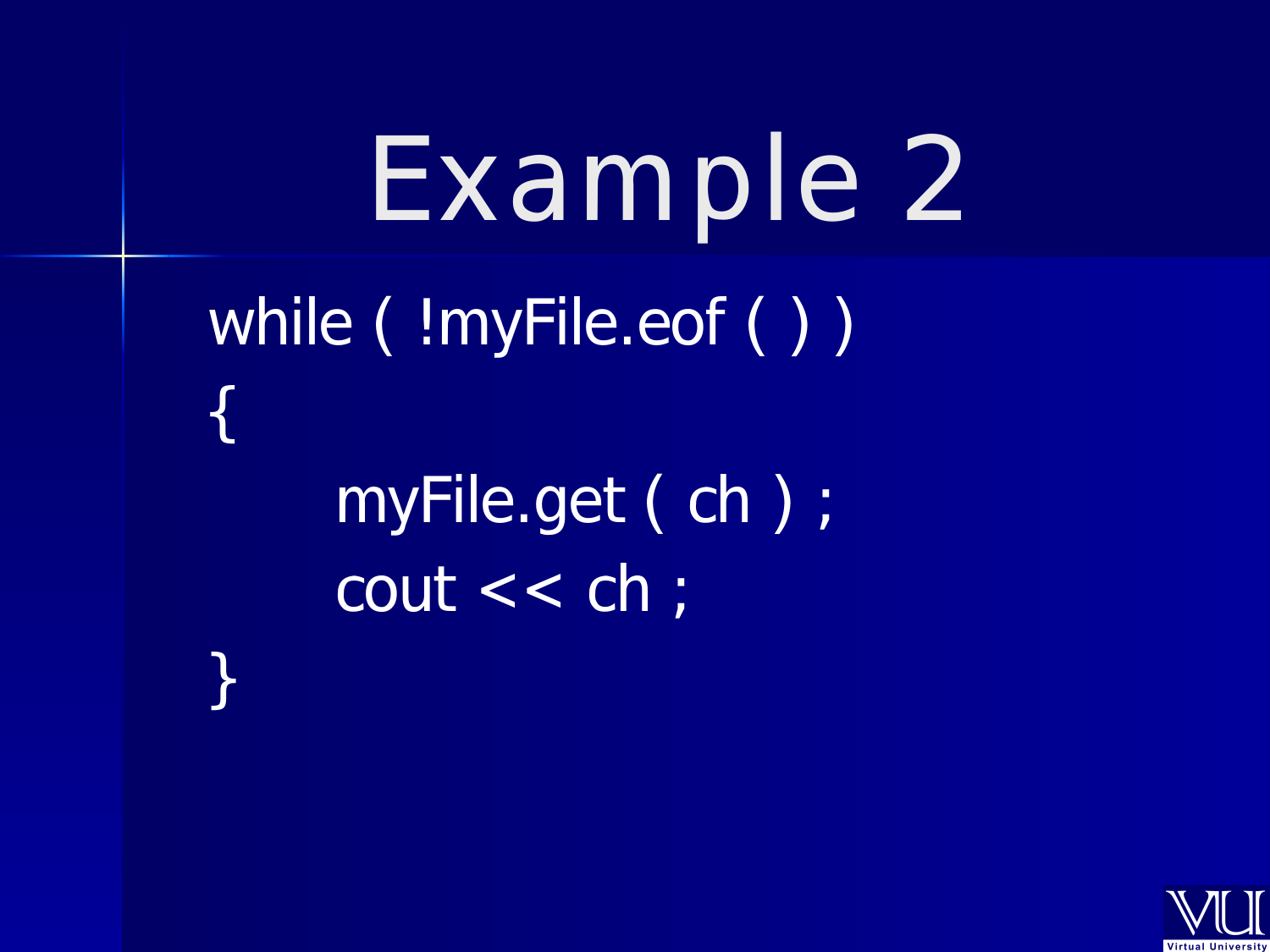

# Example 2
	while ( !myFile.eof ( ) )
	{
		myFile.get ( ch ) ;
		cout << ch ;
	}